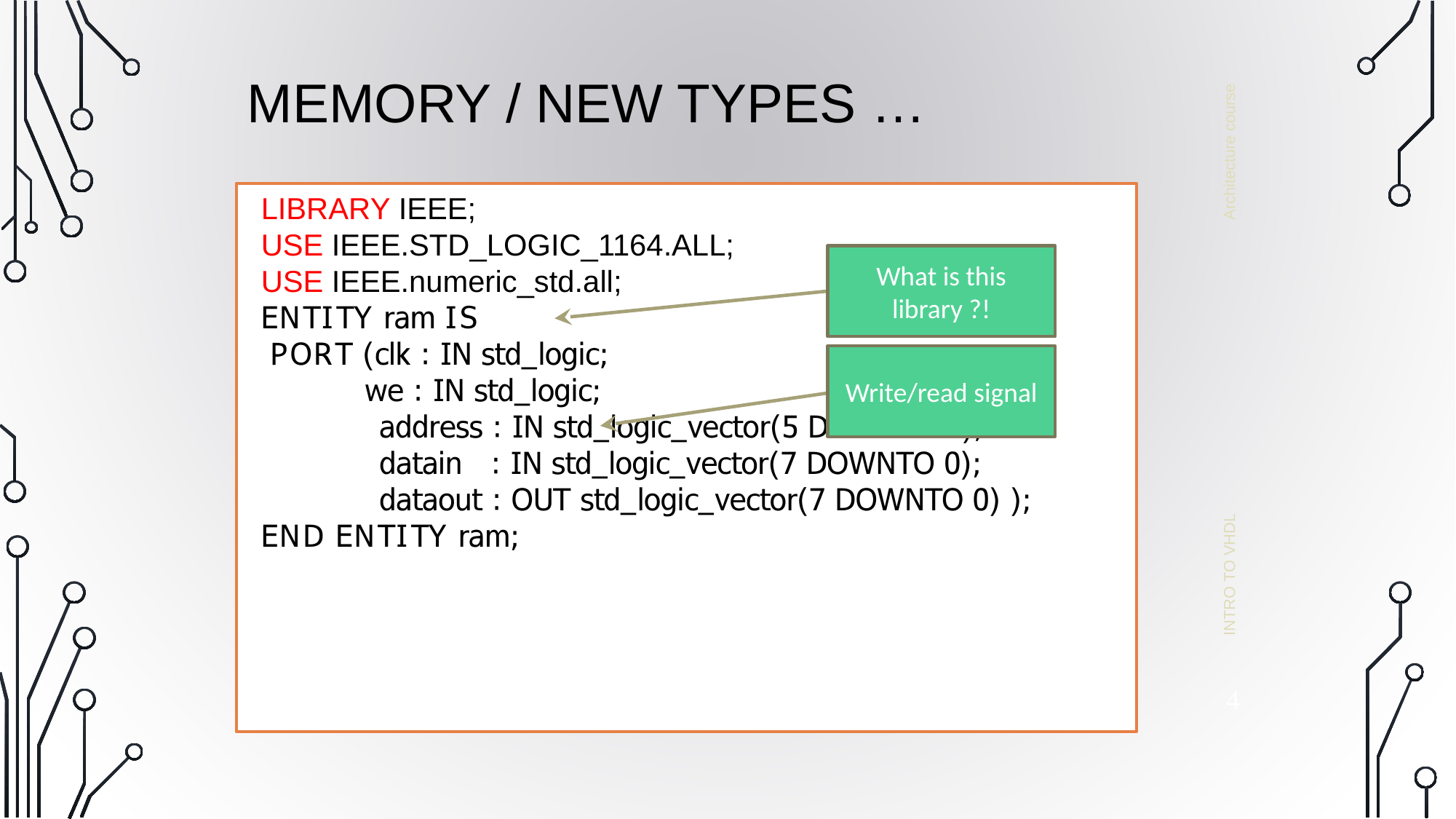

MEMORY / NEW TYPES …
LIBRARY IEEE;
USE IEEE.STD_LOGIC_1164.ALL;
USE IEEE.numeric_std.all;
ENTITY ram IS
 PORT (clk : IN std_logic;
           we : IN std_logic;
	 address : IN std_logic_vector(5 DOWNTO 0);
	 datain   : IN std_logic_vector(7 DOWNTO 0);
	 dataout : OUT std_logic_vector(7 DOWNTO 0) );
END ENTITY ram;
Architecture course
What is this library ?!

Write/read signal

INTRO TO VHDL
4